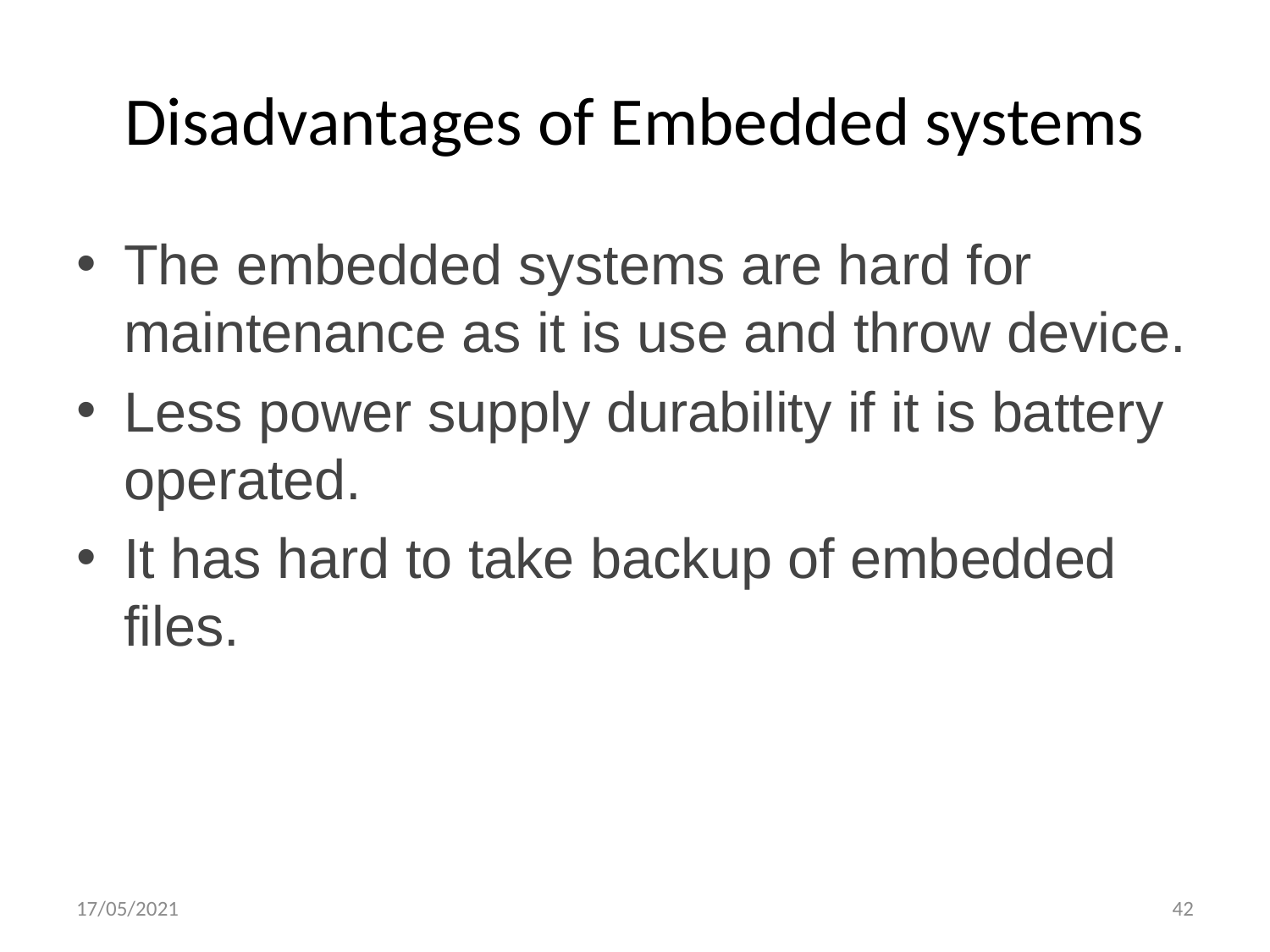

# Disadvantages of Embedded systems
The embedded systems are hard for maintenance as it is use and throw device.
Less power supply durability if it is battery operated.
It has hard to take backup of embedded files.

17/05/2021

42